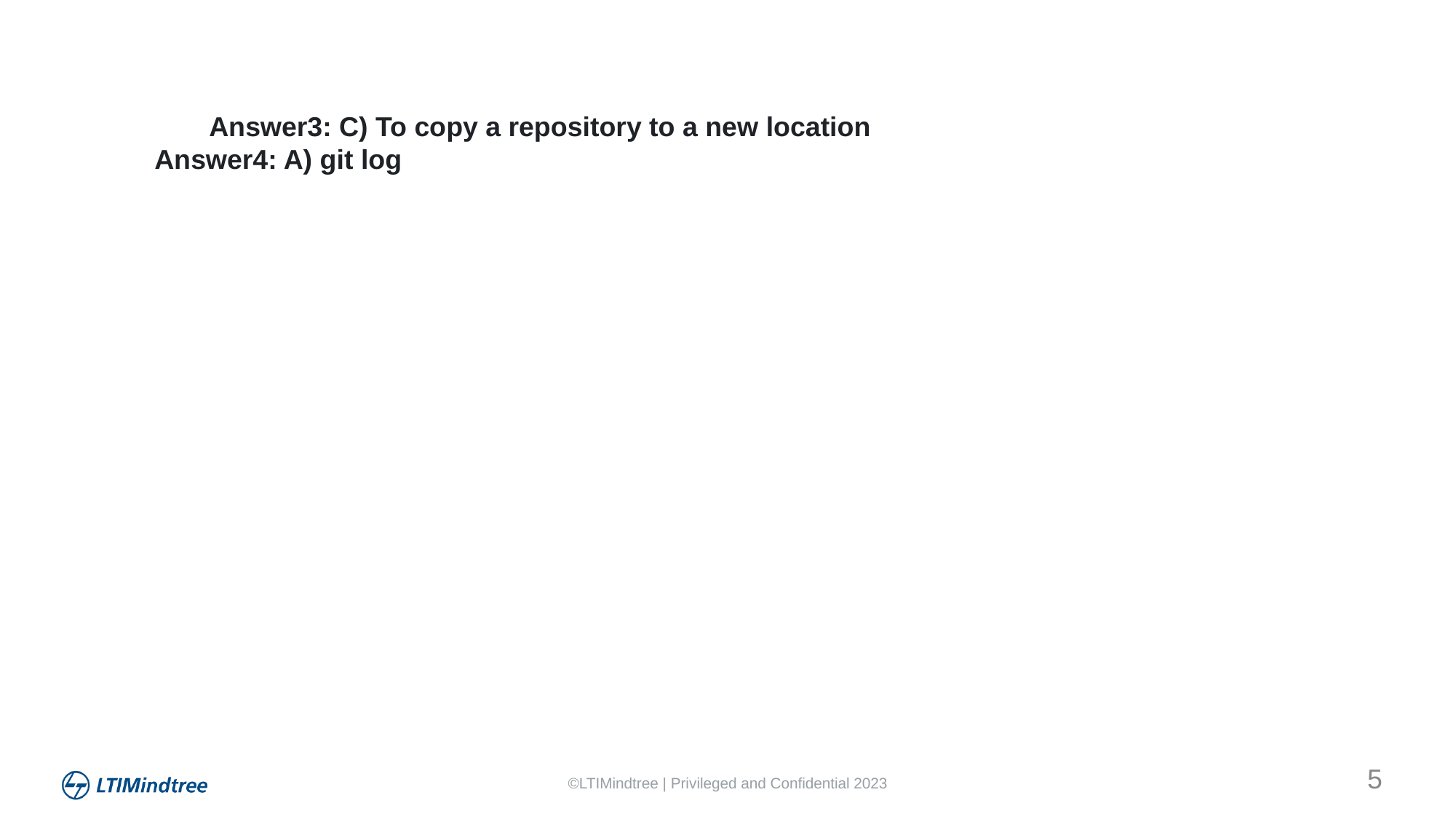

Introduction
	Answer3: C) To copy a repository to a new location
	Answer4: A) git log
5